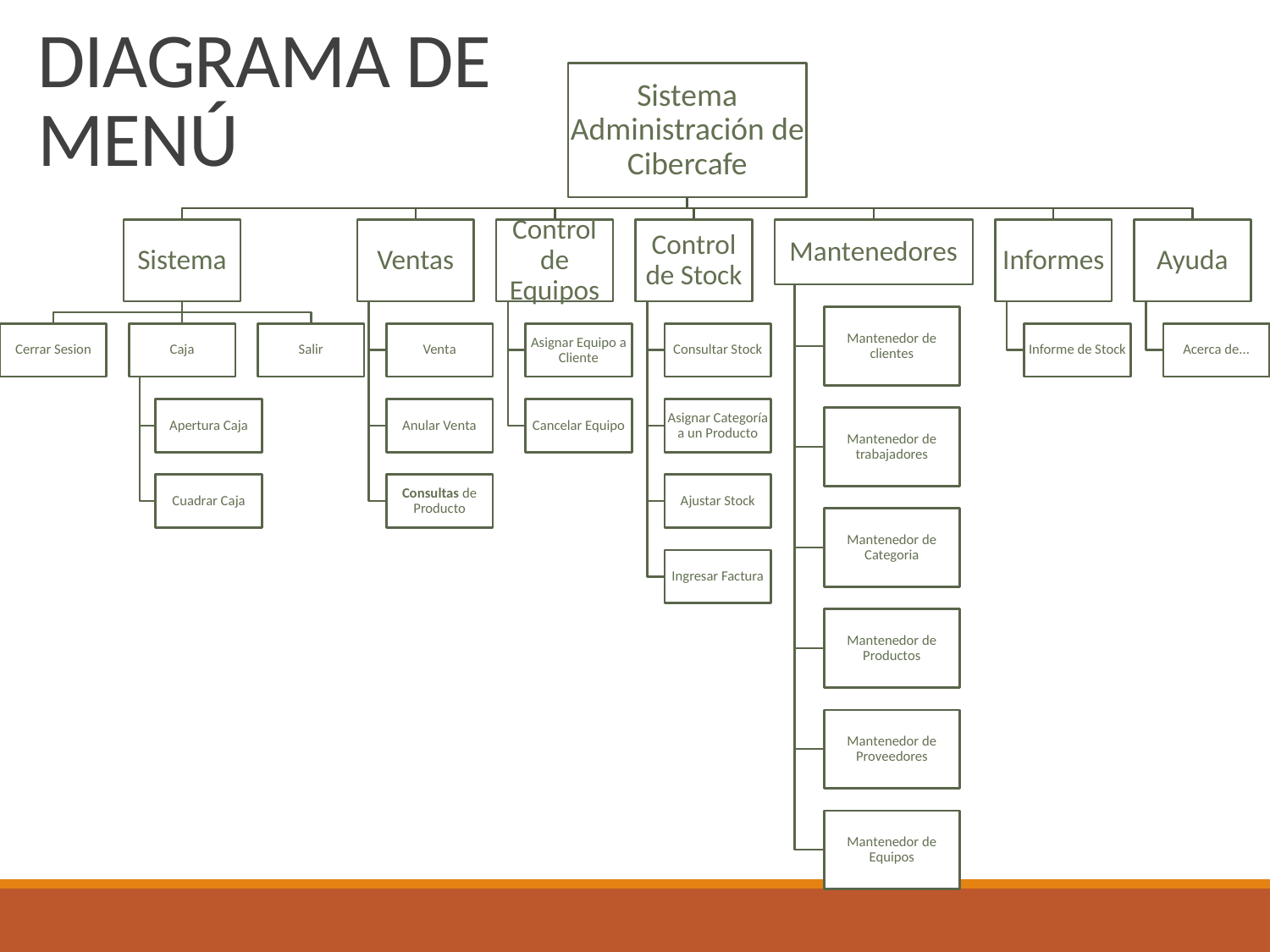

Sistema Administración de Cibercafe
Sistema
Cerrar Sesion
Caja
Apertura Caja
Cuadrar Caja
Salir
Ventas
Venta
Anular Venta
Consultas de Producto
Control de Equipos
Asignar Equipo a Cliente
Cancelar Equipo
Control de Stock
Consultar Stock
Asignar Categoría a un Producto
Ajustar Stock
Ingresar Factura
Mantenedores
Mantenedor de clientes
Mantenedor de trabajadores
Mantenedor de Categoria
Mantenedor de Productos
Mantenedor de Proveedores
Mantenedor de Equipos
Informes
Informe de Stock
Ayuda
Acerca de...
# DIAGRAMA DE MENÚ